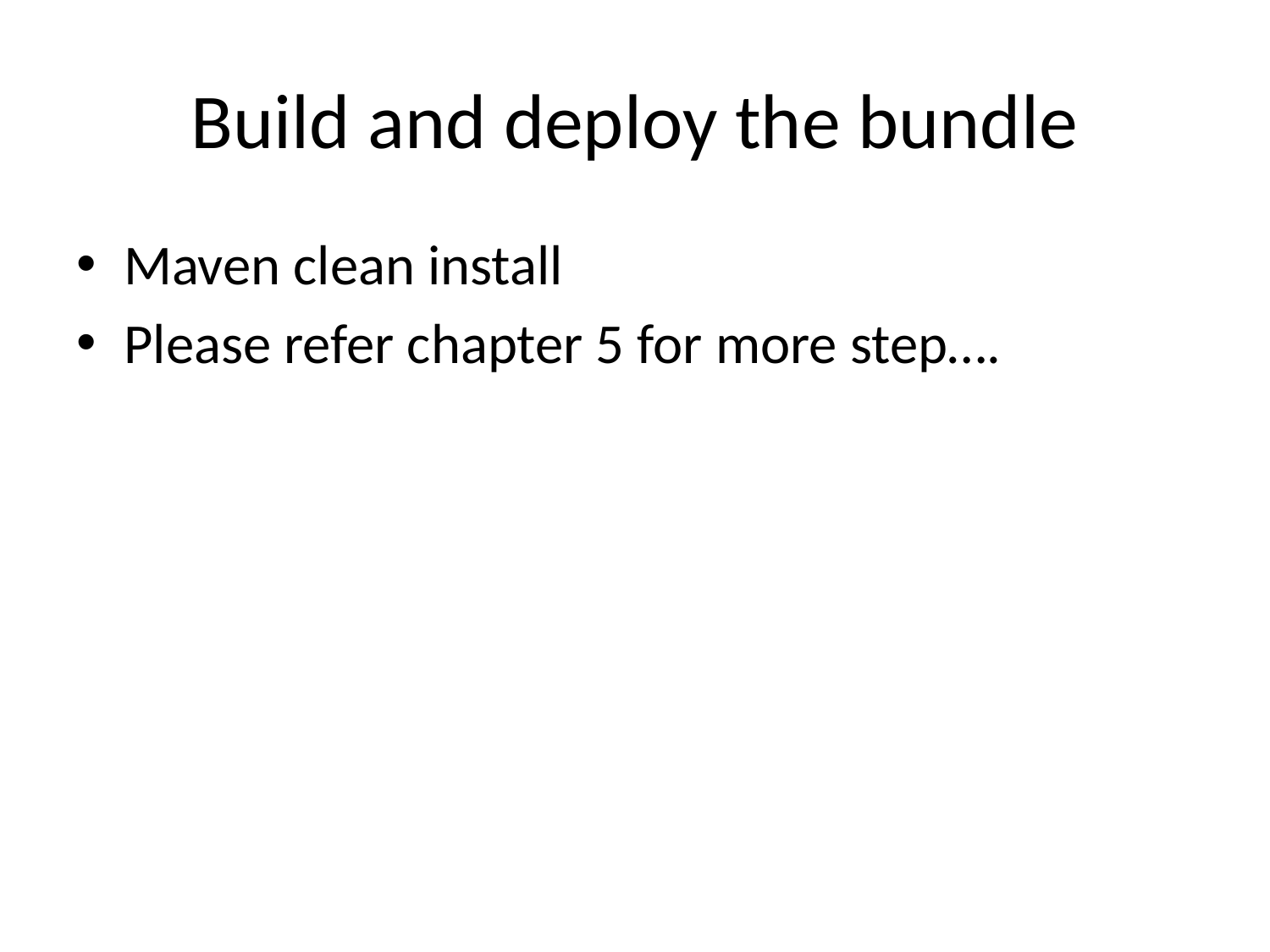

# Build and deploy the bundle
Maven clean install
Please refer chapter 5 for more step….